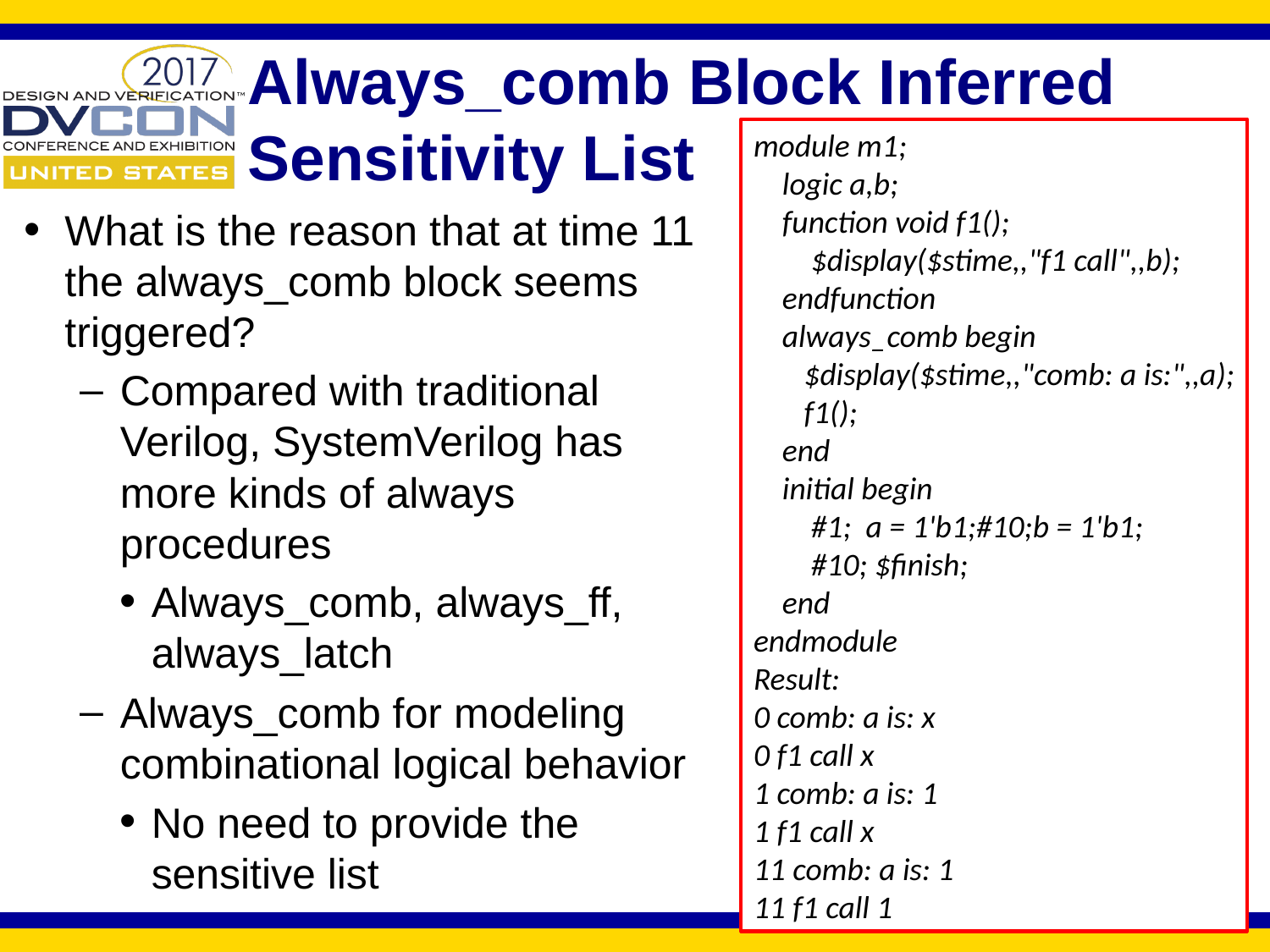

# Always_comb Block Inferred Sensitivity List
module m1;
    logic a,b;
    function void f1();
        $display($stime,,"f1 call",,b);
    endfunction
    always_comb begin
       $display($stime,,"comb: a is:",,a);
       f1();
    end
    initial begin
        #1;  a = 1'b1;#10;b = 1'b1;
        #10; $finish;
    end
endmodule
Result:
0 comb: a is: x
0 f1 call x
1 comb: a is: 1
1 f1 call x
11 comb: a is: 1
11 f1 call 1
What is the reason that at time 11 the always_comb block seems triggered?
Compared with traditional Verilog, SystemVerilog has more kinds of always procedures
Always_comb, always_ff, always_latch
Always_comb for modeling combinational logical behavior
No need to provide the sensitive list